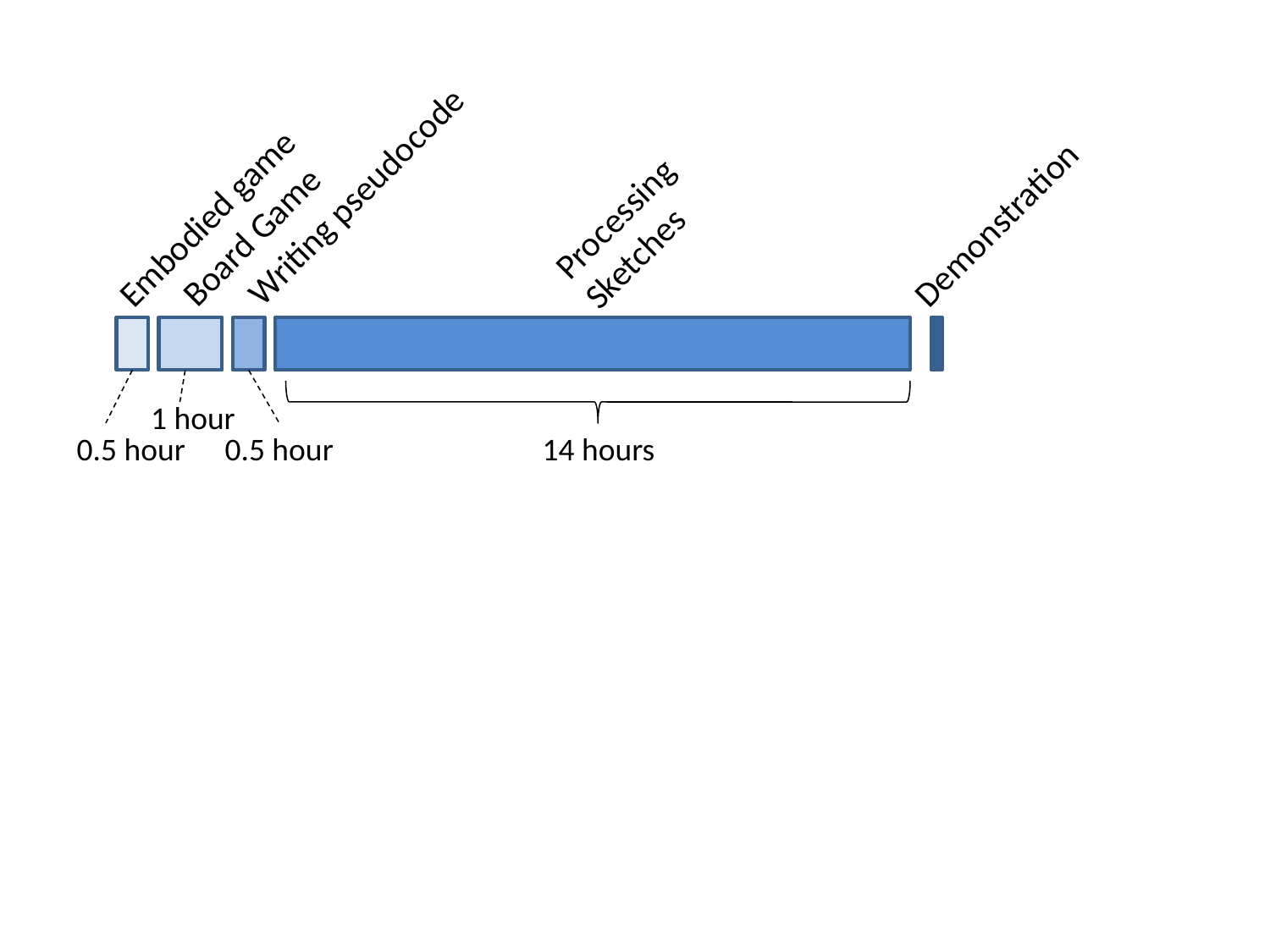

Writing pseudocode
Processing
Sketches
Embodied game
Demonstration
Board Game

1 hour
0.5 hour
0.5 hour
14 hours